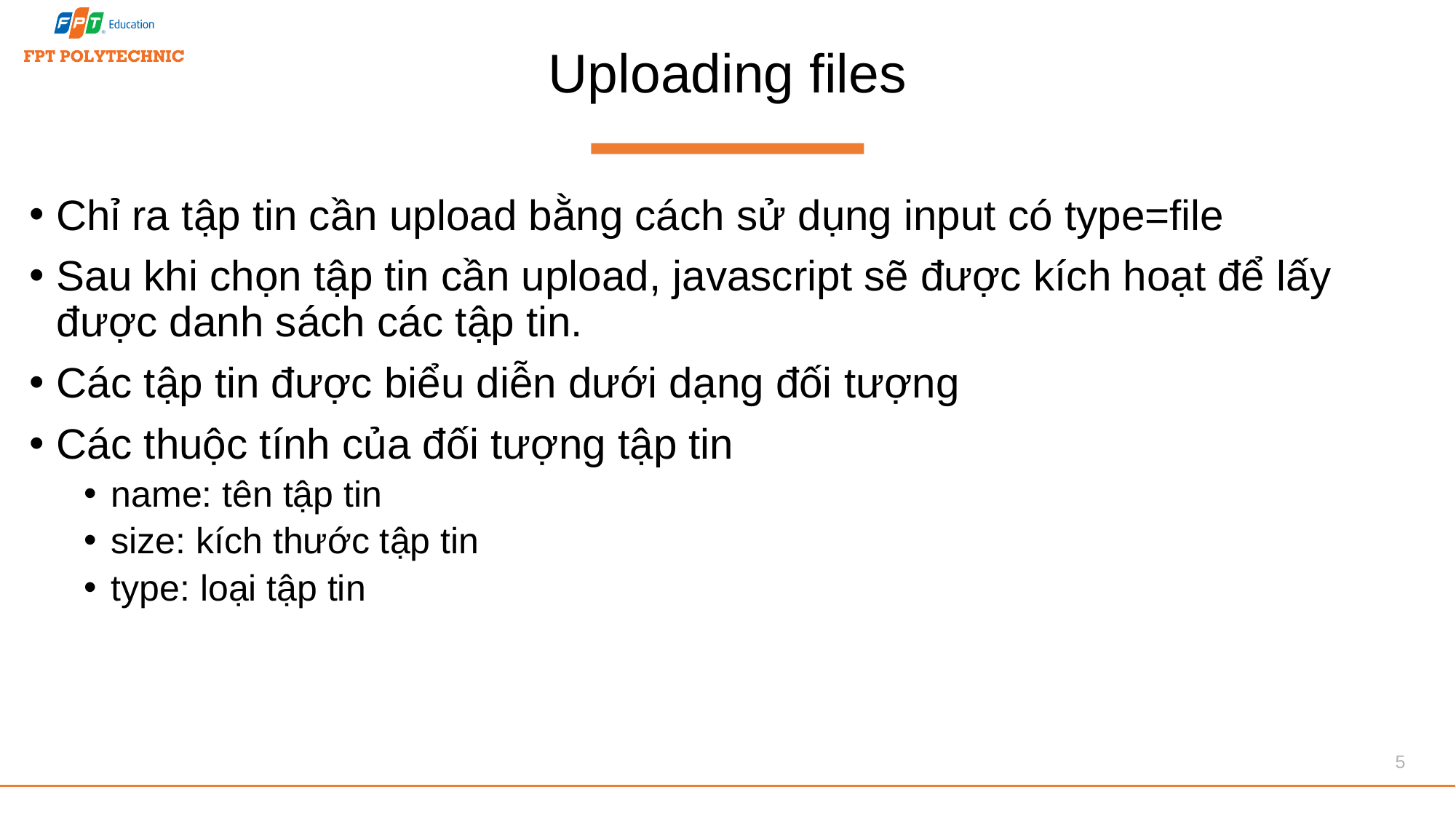

# Uploading files
Chỉ ra tập tin cần upload bằng cách sử dụng input có type=file
Sau khi chọn tập tin cần upload, javascript sẽ được kích hoạt để lấy được danh sách các tập tin.
Các tập tin được biểu diễn dưới dạng đối tượng
Các thuộc tính của đối tượng tập tin
name: tên tập tin
size: kích thước tập tin
type: loại tập tin
5